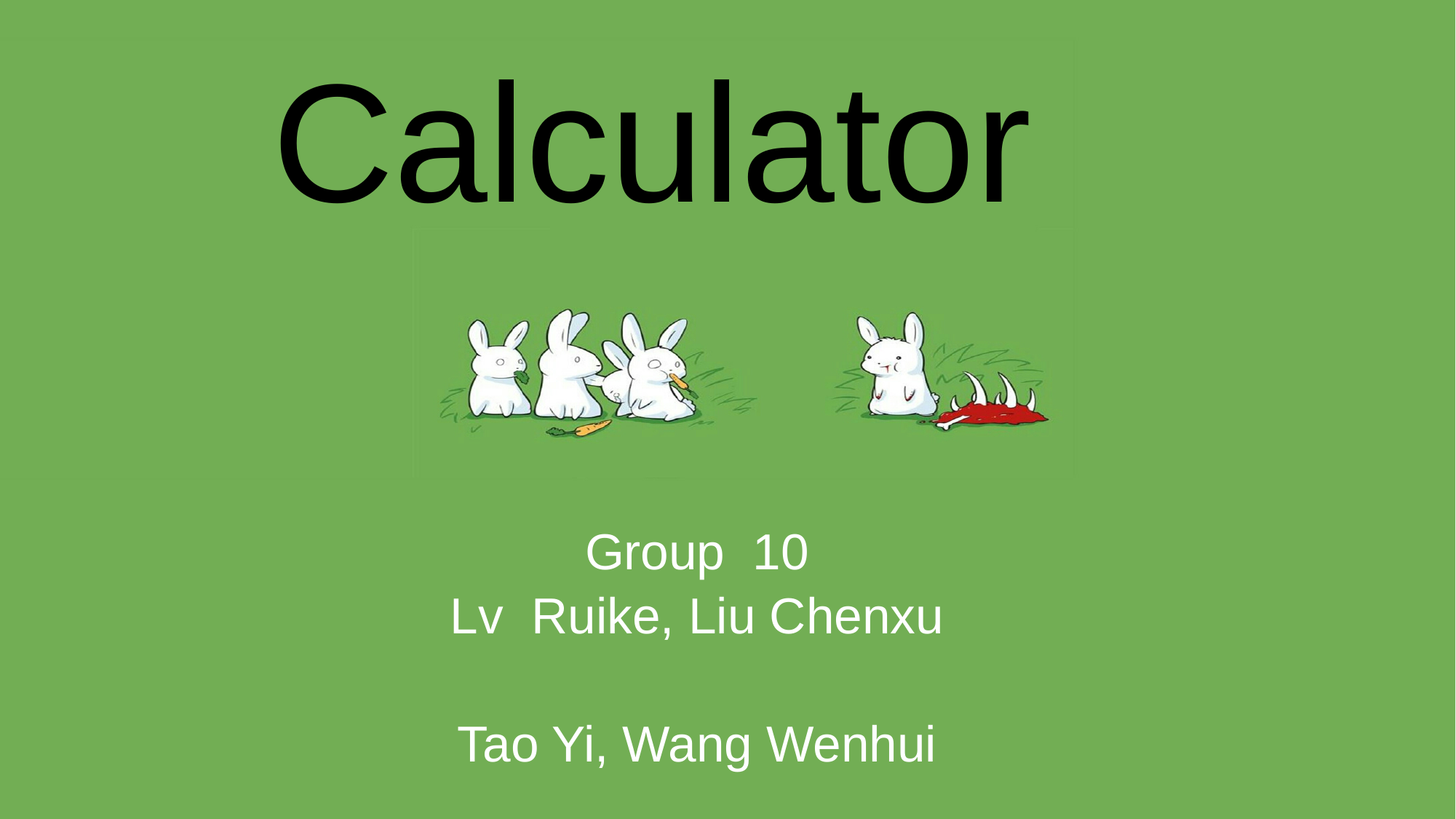

# Calculator
Group  10
Lv  Ruike, Liu Chenxu

Tao Yi, Wang Wenhui